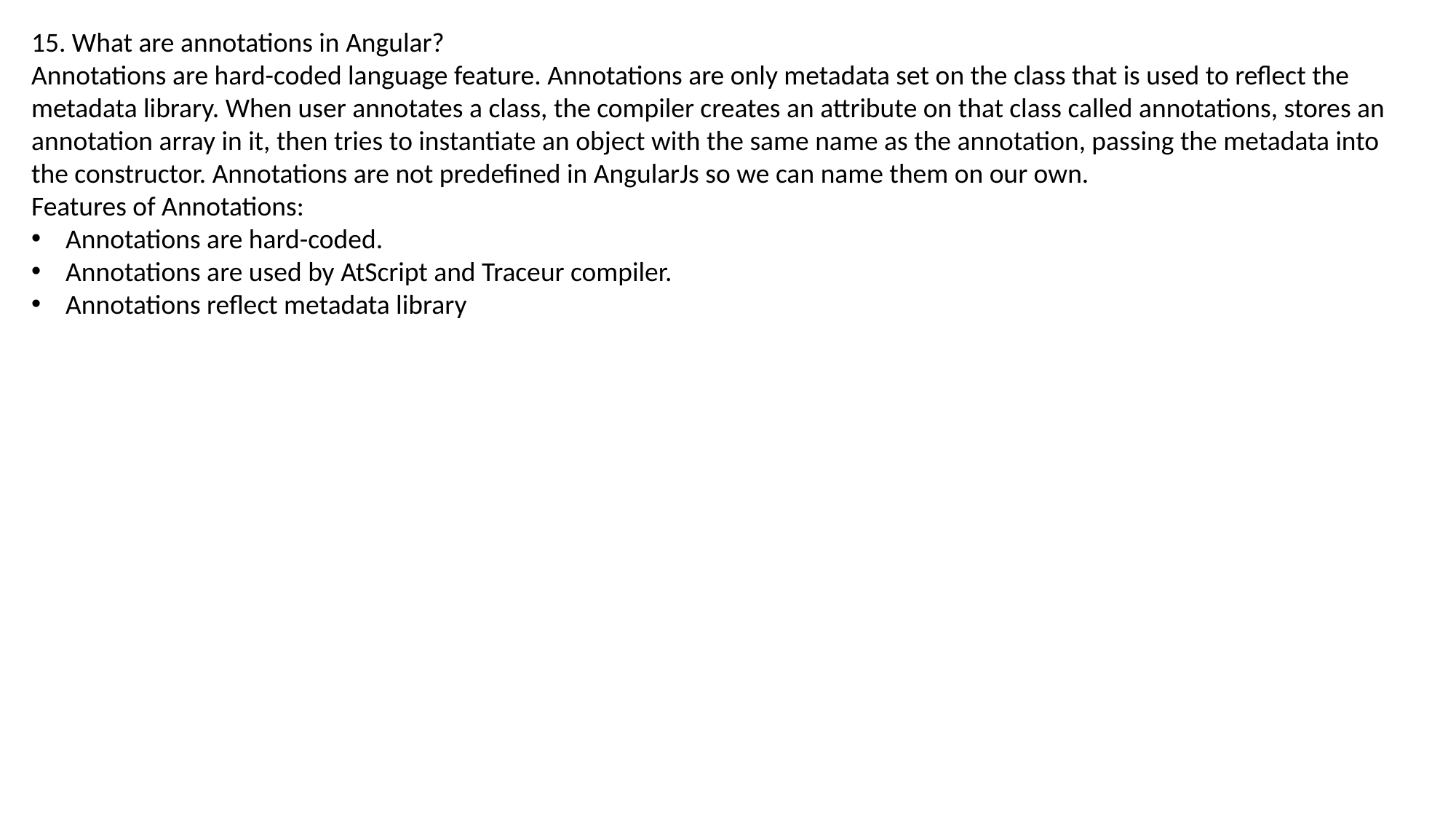

15. What are annotations in Angular?
Annotations are hard-coded language feature. Annotations are only metadata set on the class that is used to reflect the metadata library. When user annotates a class, the compiler creates an attribute on that class called annotations, stores an annotation array in it, then tries to instantiate an object with the same name as the annotation, passing the metadata into the constructor. Annotations are not predefined in AngularJs so we can name them on our own.
Features of Annotations:
Annotations are hard-coded.
Annotations are used by AtScript and Traceur compiler.
Annotations reflect metadata library